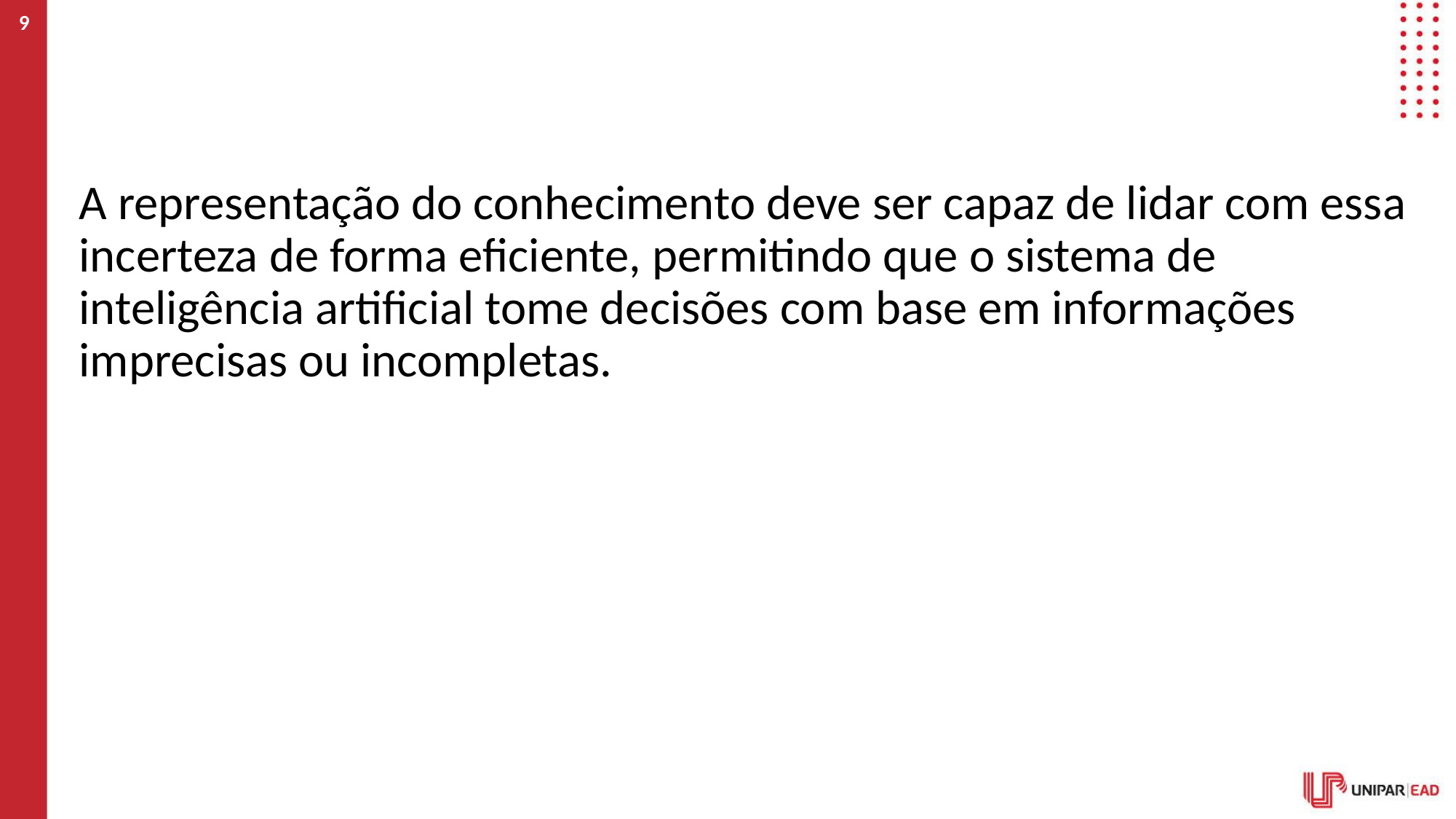

9
#
A representação do conhecimento deve ser capaz de lidar com essa incerteza de forma eficiente, permitindo que o sistema de inteligência artificial tome decisões com base em informações imprecisas ou incompletas.